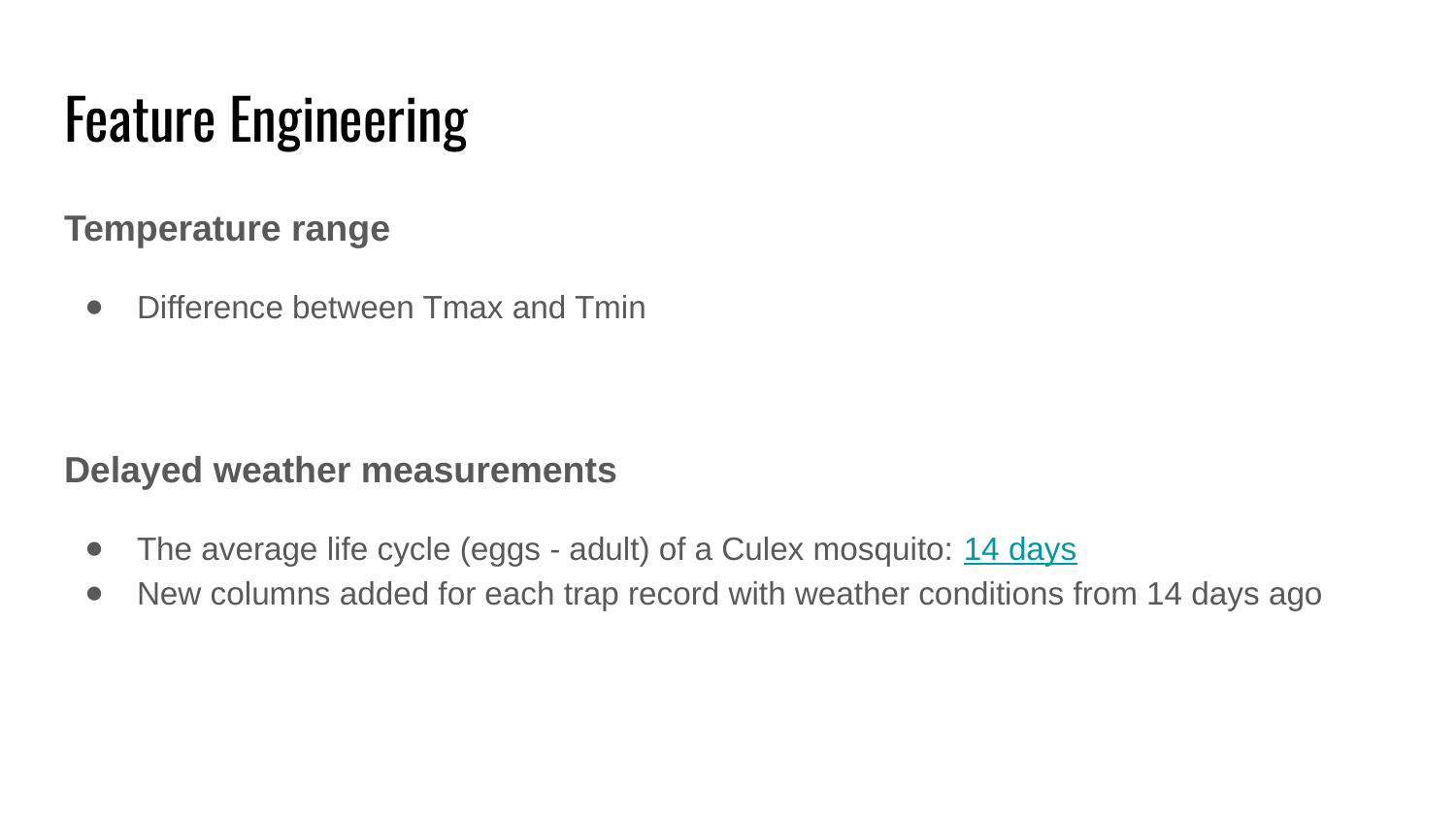

# Feature Engineering
Temperature range
Difference between Tmax and Tmin

Delayed weather measurements
The average life cycle (eggs - adult) of a Culex mosquito: 14 days
New columns added for each trap record with weather conditions from 14 days ago